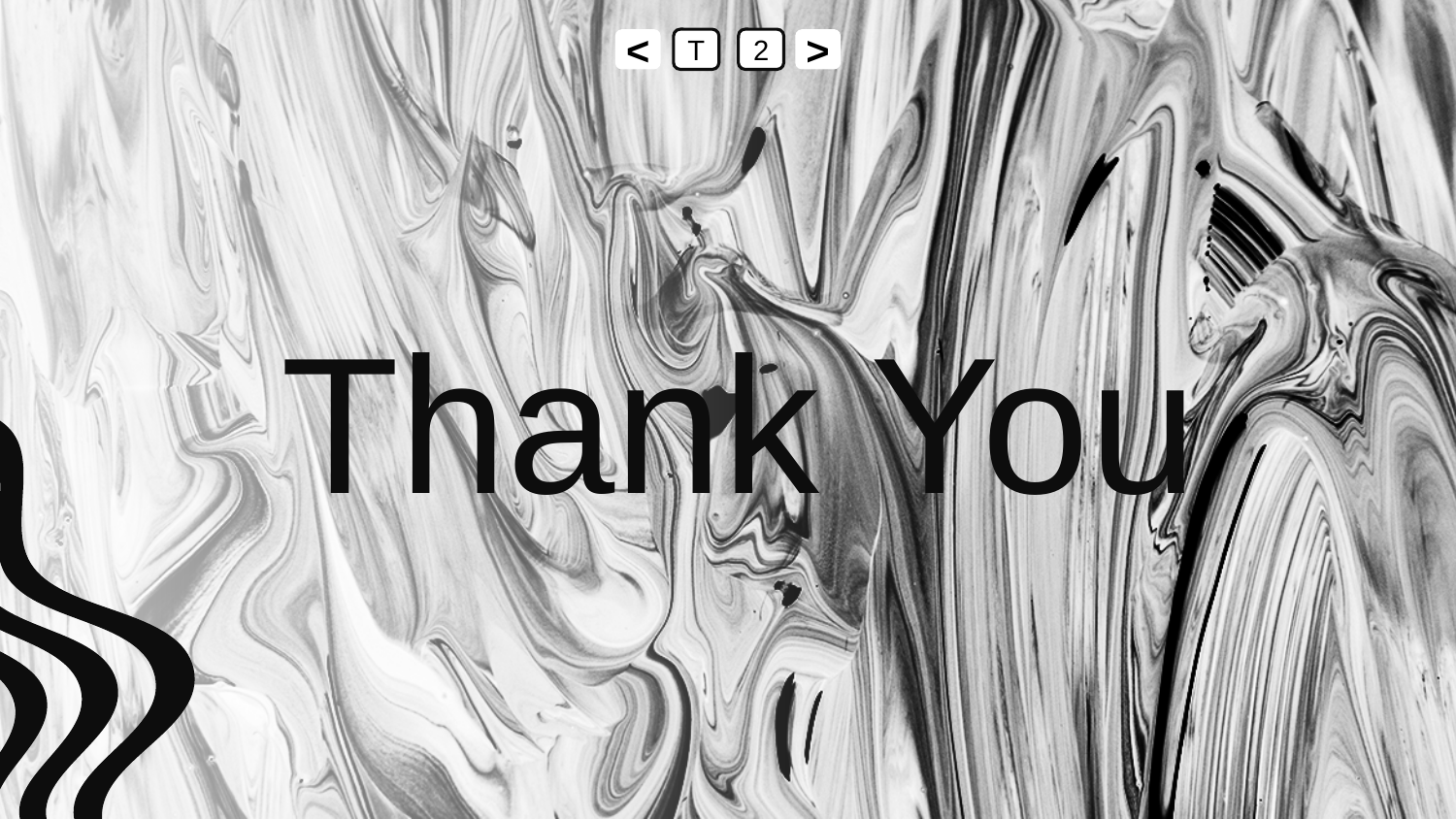

<
T
2
>
# Thank You